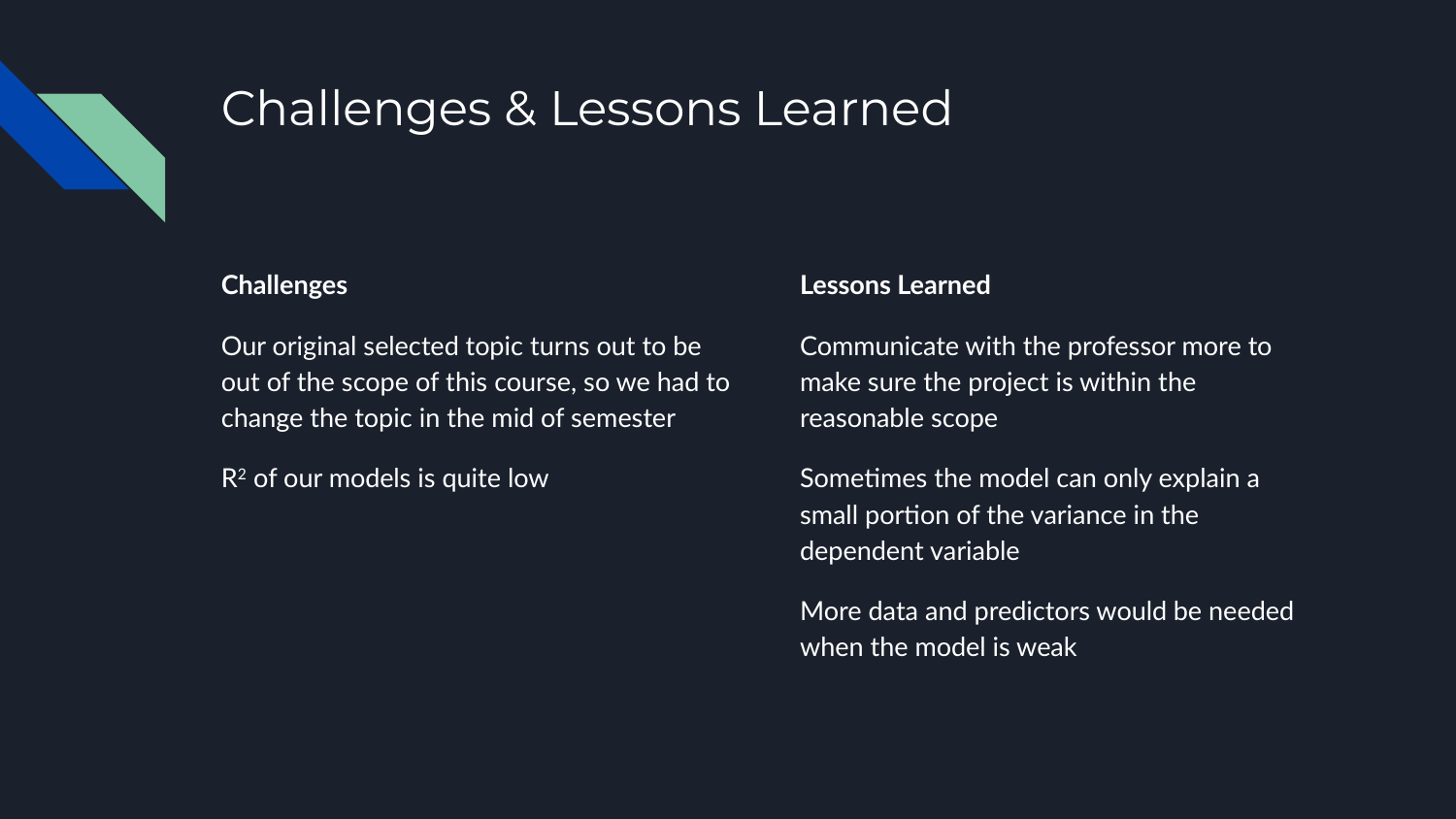

# Challenges & Lessons Learned
Challenges
Our original selected topic turns out to be out of the scope of this course, so we had to change the topic in the mid of semester
R2 of our models is quite low

Lessons Learned
Communicate with the professor more to make sure the project is within the reasonable scope
Sometimes the model can only explain a small portion of the variance in the dependent variable
More data and predictors would be needed when the model is weak